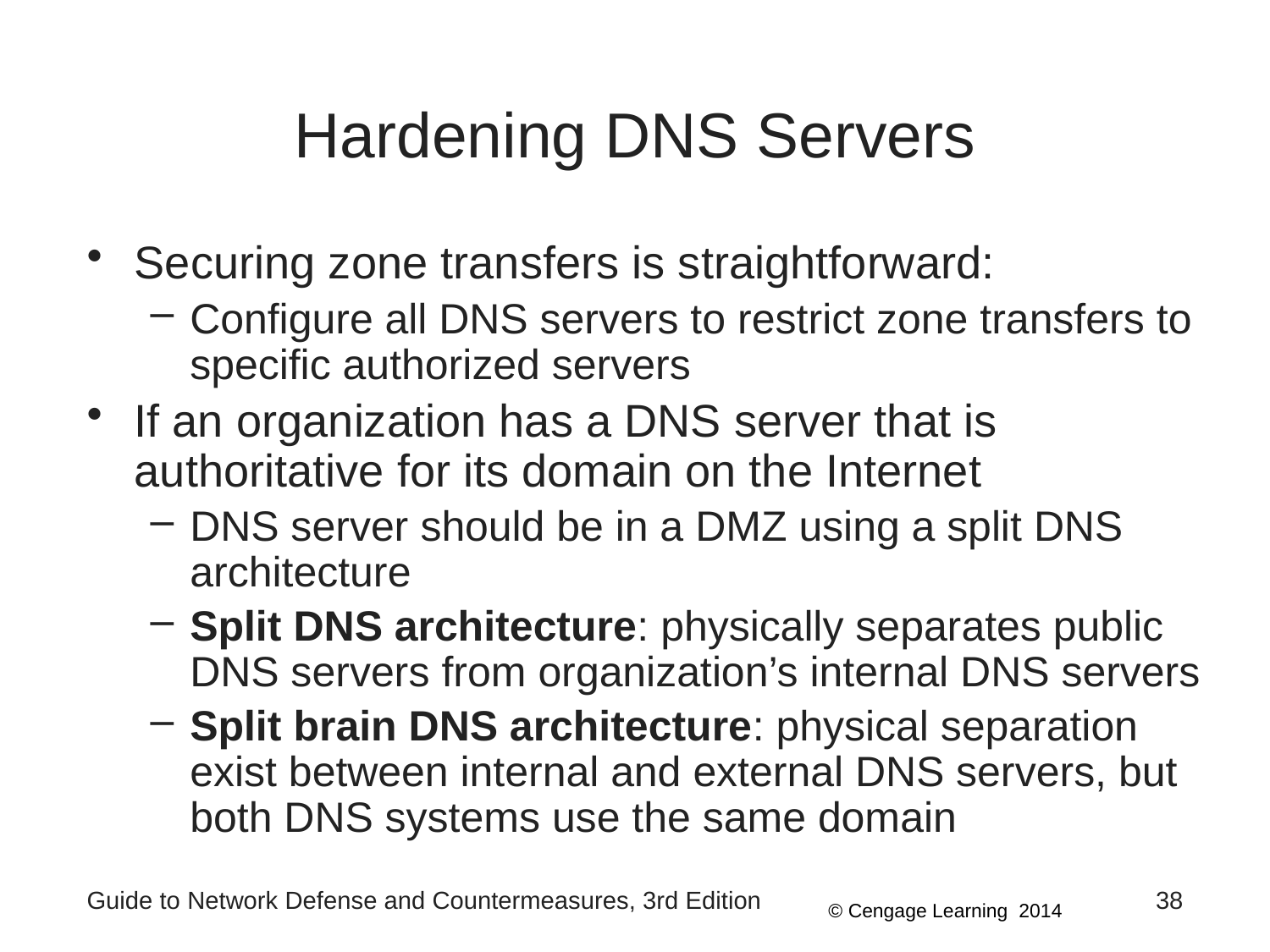

# Hardening DNS Servers
Securing zone transfers is straightforward:
Configure all DNS servers to restrict zone transfers to specific authorized servers
If an organization has a DNS server that is authoritative for its domain on the Internet
DNS server should be in a DMZ using a split DNS architecture
Split DNS architecture: physically separates public DNS servers from organization’s internal DNS servers
Split brain DNS architecture: physical separation exist between internal and external DNS servers, but both DNS systems use the same domain
Guide to Network Defense and Countermeasures, 3rd Edition
38